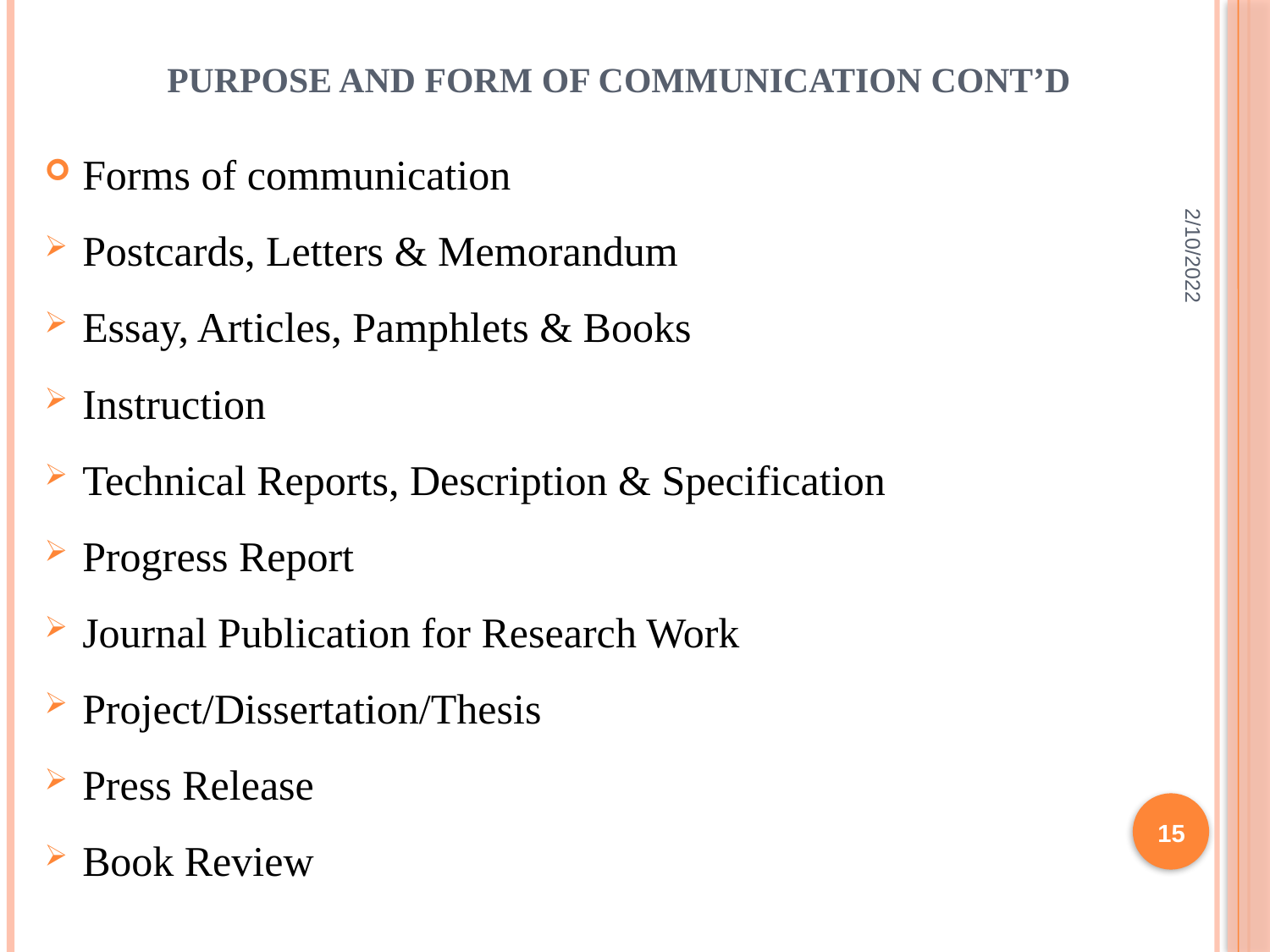

# PURPOSE AND FORM OF COMMUNICATION CONT’D
Forms of communication
Postcards, Letters & Memorandum
Essay, Articles, Pamphlets & Books
Instruction
Technical Reports, Description & Specification
Progress Report
Journal Publication for Research Work
Project/Dissertation/Thesis
Press Release
Book Review

2/10/2022
15